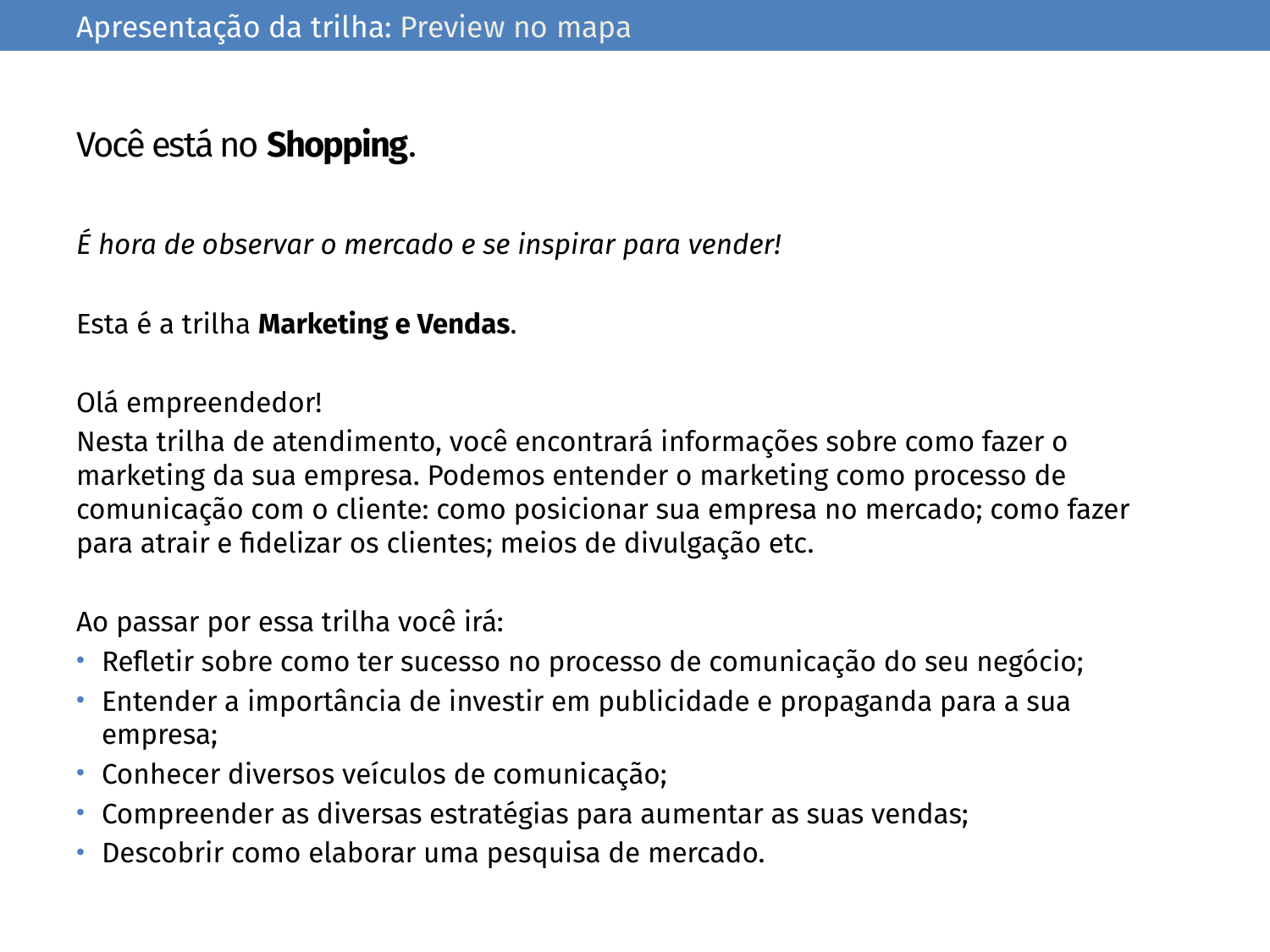

Apresentação da trilha: Preview no mapa
# Você está no Shopping.
É hora de observar o mercado e se inspirar para vender!

Esta é a trilha Marketing e Vendas.

Olá empreendedor!
Nesta trilha de atendimento, você encontrará informações sobre como fazer o marketing da sua empresa. Podemos entender o marketing como processo de comunicação com o cliente: como posicionar sua empresa no mercado; como fazer para atrair e fidelizar os clientes; meios de divulgação etc.

Ao passar por essa trilha você irá:
Refletir sobre como ter sucesso no processo de comunicação do seu negócio;
Entender a importância de investir em publicidade e propaganda para a sua empresa;
Conhecer diversos veículos de comunicação;
Compreender as diversas estratégias para aumentar as suas vendas;
Descobrir como elaborar uma pesquisa de mercado.